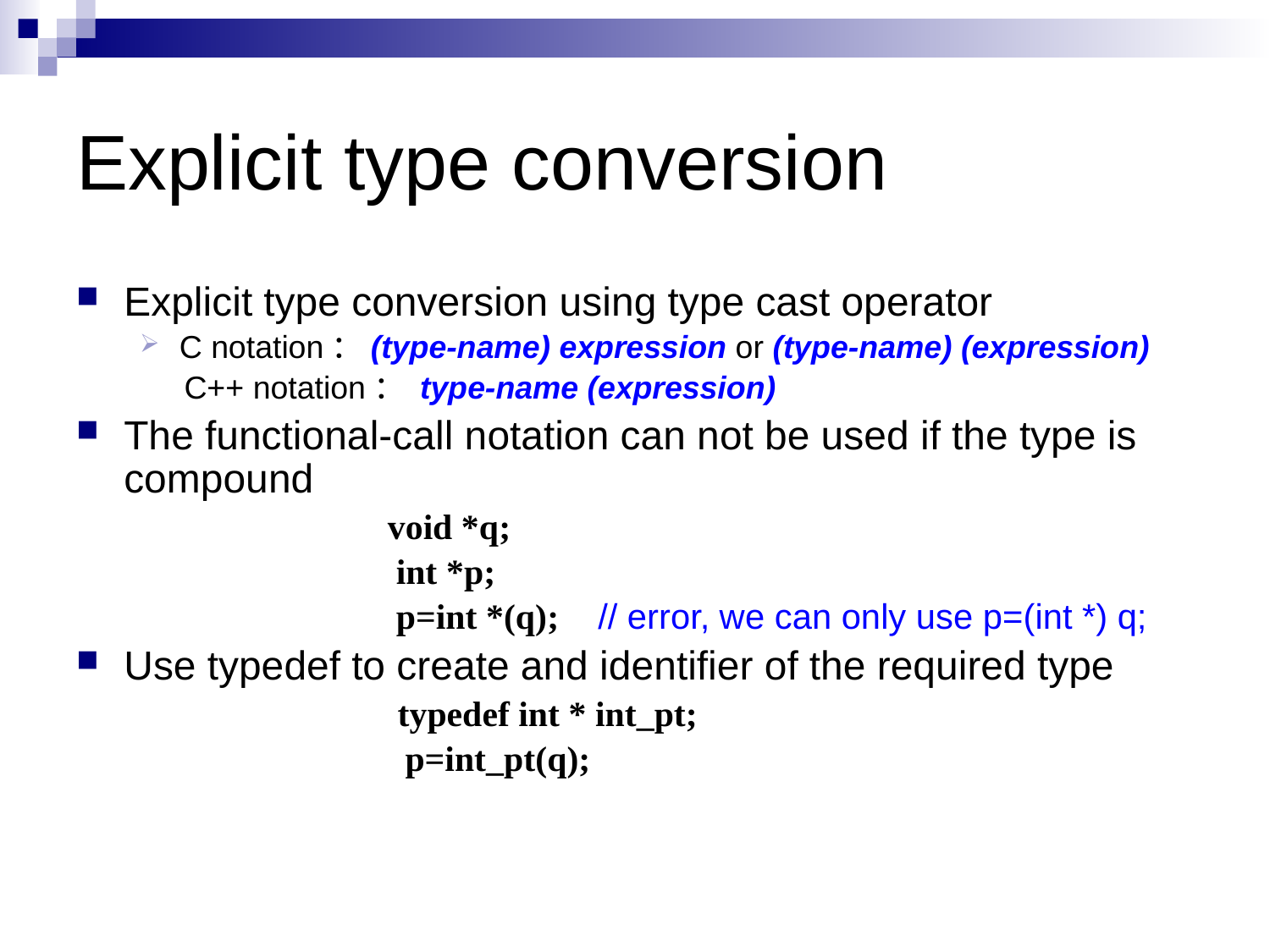

# Explicit type conversion
Explicit type conversion using type cast operator
C notation：(type-name) expression or (type-name) (expression)
     C++ notation： type-name (expression)
The functional-call notation can not be used if the type is compound
                                void *q;
                                    int *p;
                                    p=int *(q);    // error, we can only use p=(int *) q;
Use typedef to create and identifier of the required type
                                 typedef int * int_pt;
                                     p=int_pt(q);